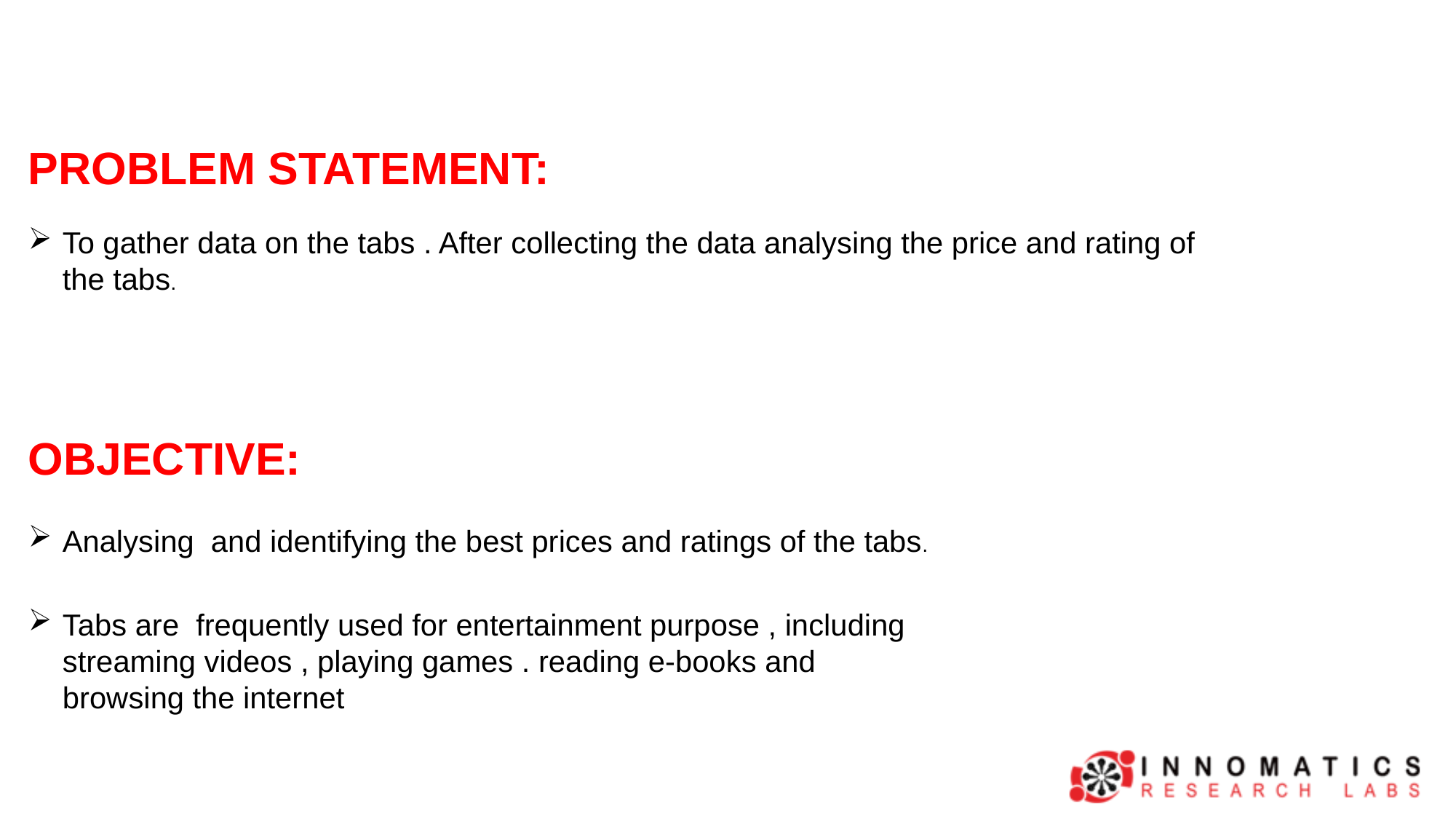

PROBLEM STATEMENT:
To gather data on the tabs . After collecting the data analysing the price and rating of the tabs.
OBJECTIVE:
Analysing  and identifying the best prices and ratings of the tabs.
Tabs are  frequently used for entertainment purpose , including streaming videos , playing games . reading e-books and browsing the internet